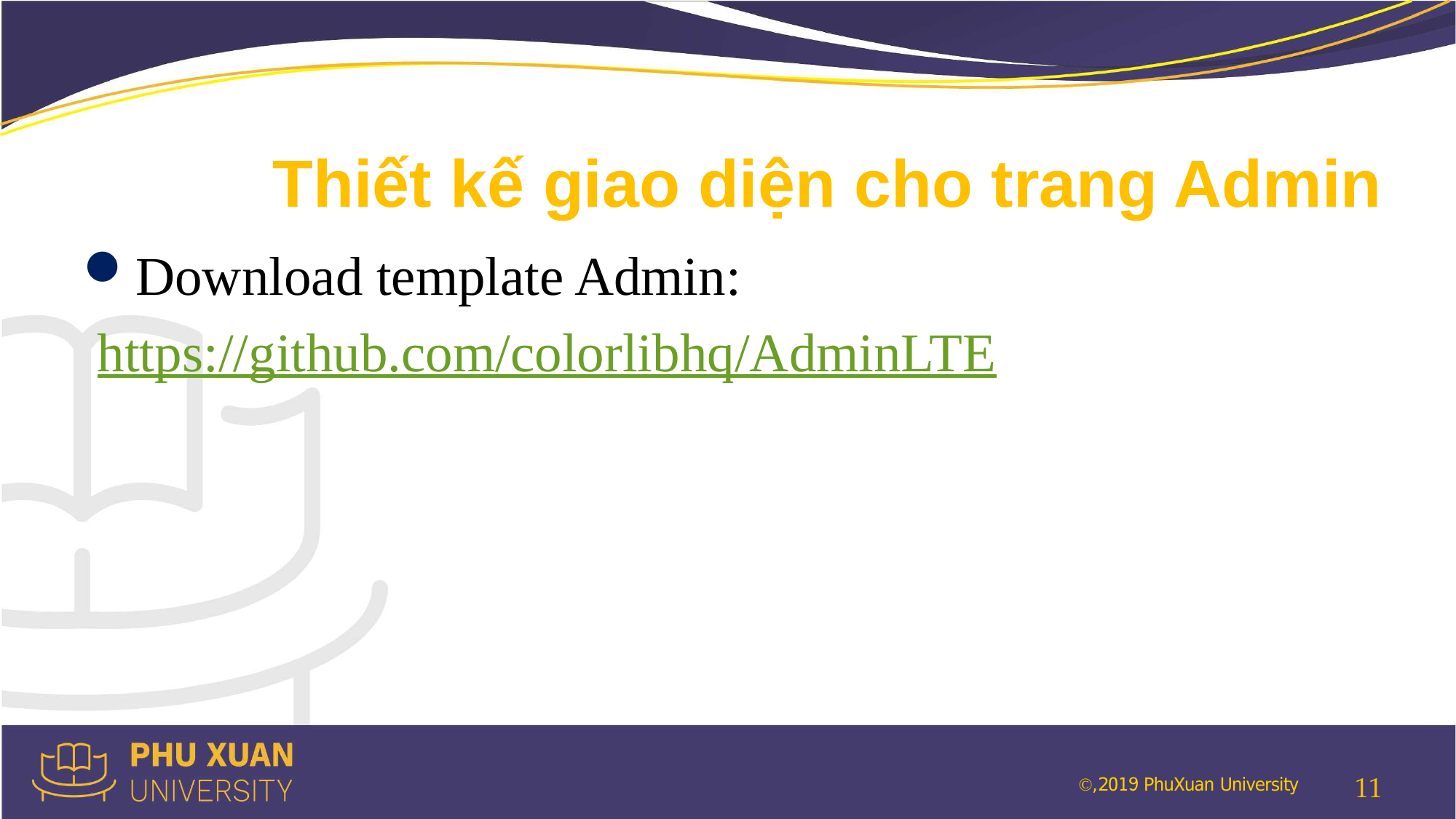

# Thiết kế giao diện cho trang Admin
Download template Admin:
 https://github.com/colorlibhq/AdminLTE

11